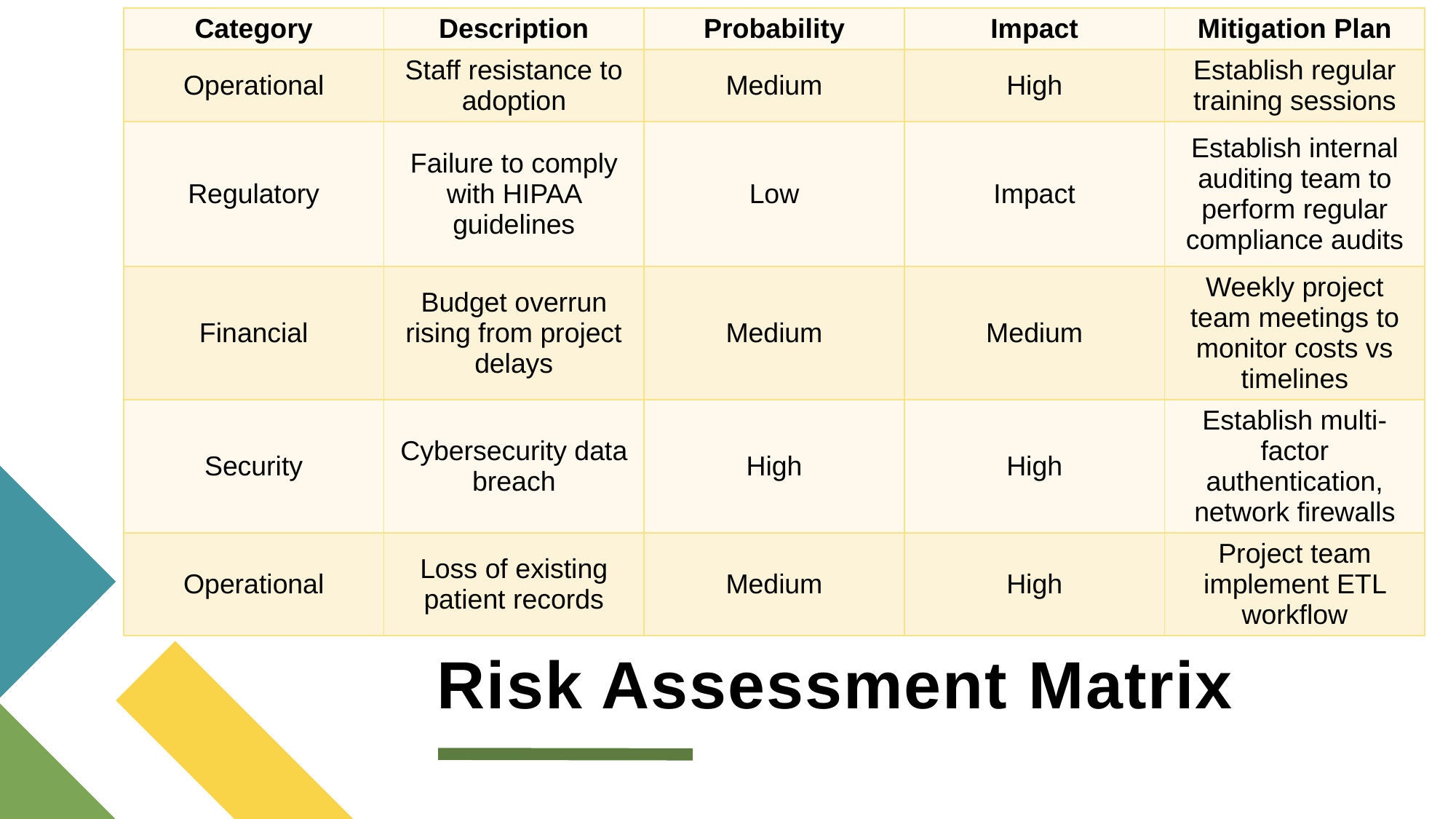

| Category | Description | Probability | Impact | Mitigation Plan |
| --- | --- | --- | --- | --- |
| Operational | Staff resistance to adoption | Medium | High | Establish regular training sessions |
| Regulatory | Failure to comply with HIPAA guidelines | Low | Impact | Establish internal auditing team to perform regular compliance audits |
| Financial | Budget overrun rising from project delays | Medium | Medium | Weekly project team meetings to monitor costs vs timelines |
| Security | Cybersecurity data breach | High | High | Establish multi-factor authentication, network firewalls |
| Operational | Loss of existing patient records | Medium | High | Project team implement ETL workflow |
# Risk Assessment Matrix